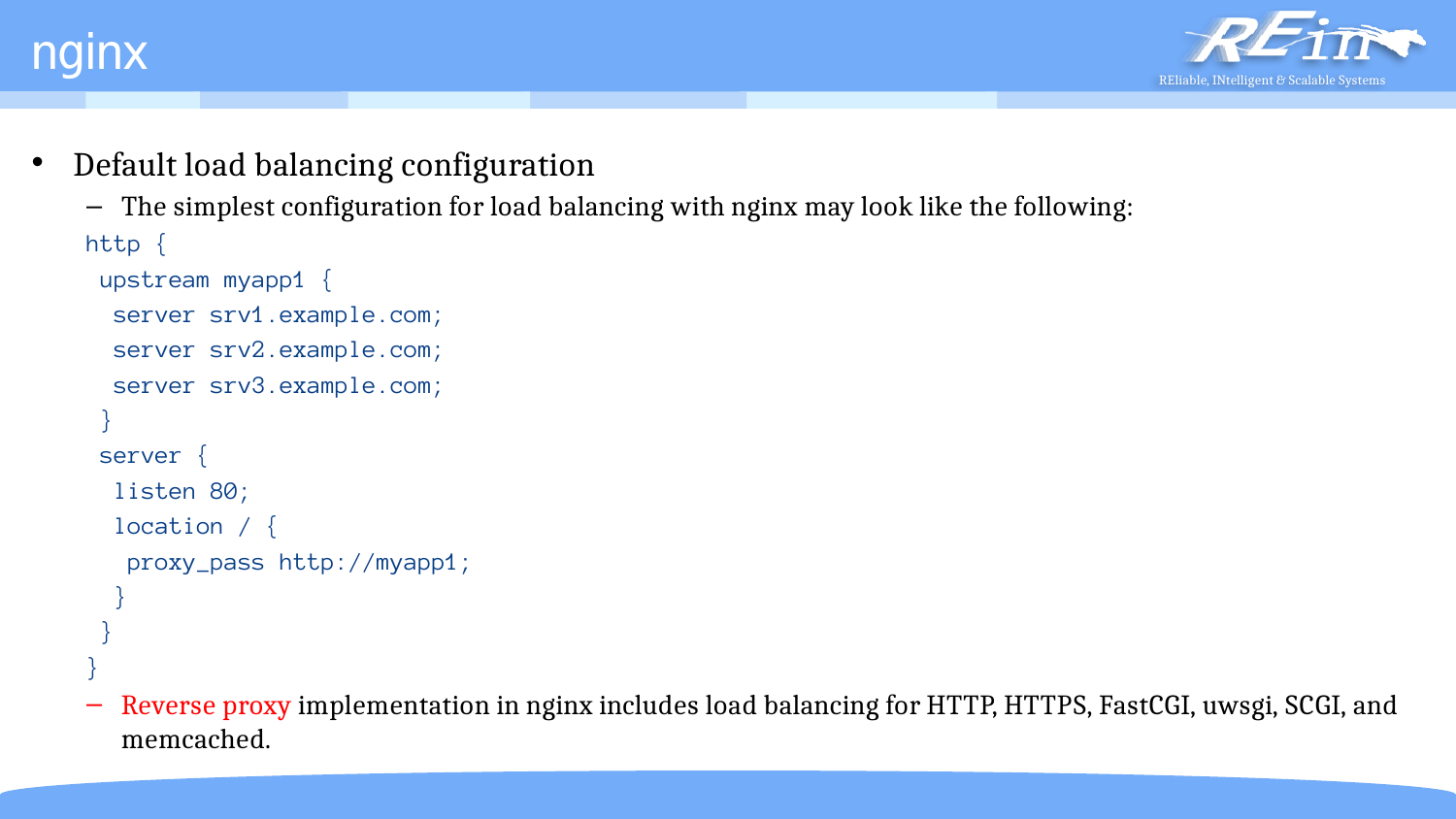

# nginx
Default load balancing configuration
The simplest configuration for load balancing with nginx may look like the following:
http {
 upstream myapp1 {
  server srv1.example.com;
  server srv2.example.com;
  server srv3.example.com;
 }
 server {
  listen 80;
  location / {
   proxy_pass http://myapp1;
  }
 }
}
Reverse proxy implementation in nginx includes load balancing for HTTP, HTTPS, FastCGI, uwsgi, SCGI, and memcached.

16